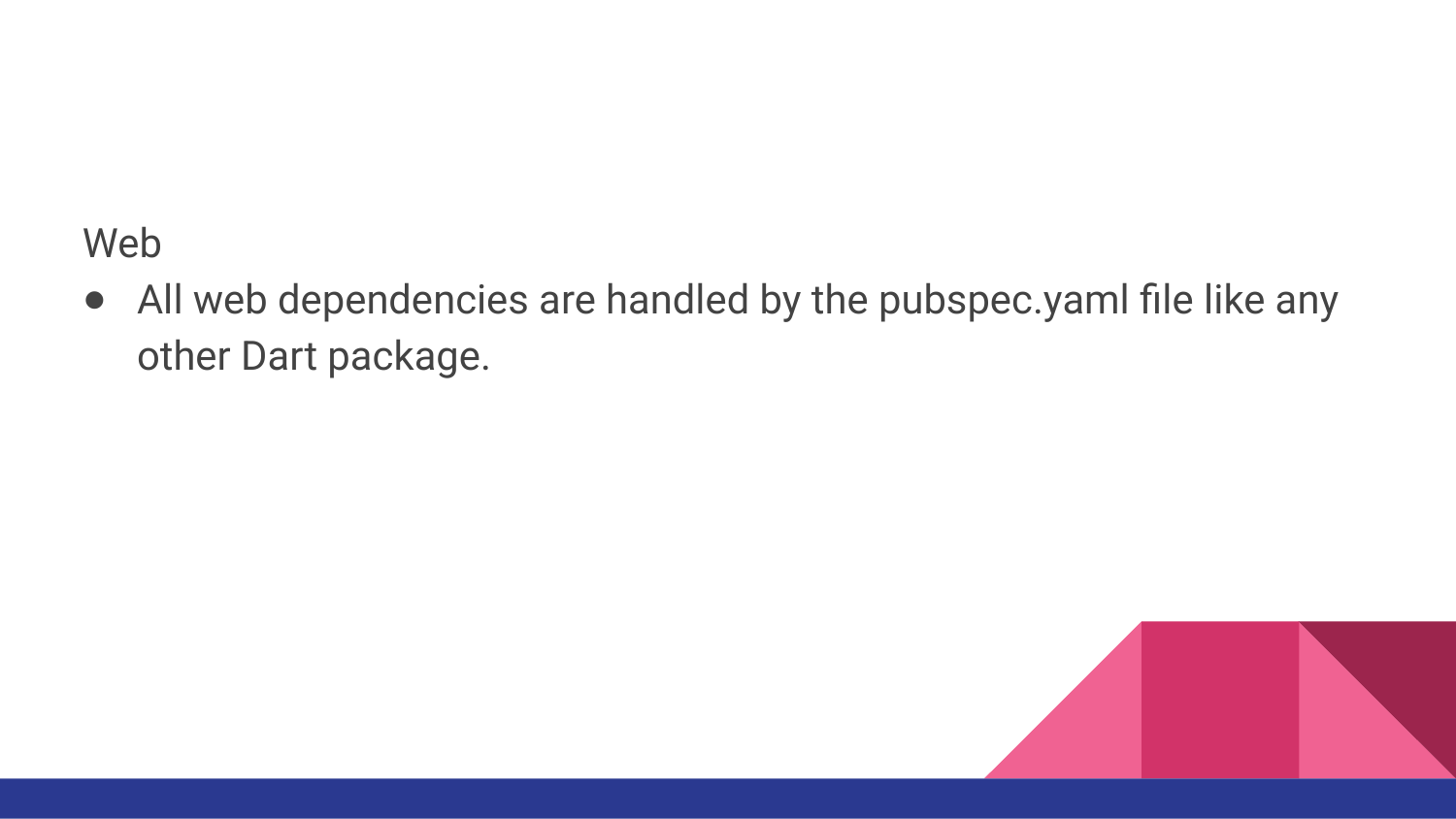

#
Web
All web dependencies are handled by the pubspec.yaml file like any other Dart package.